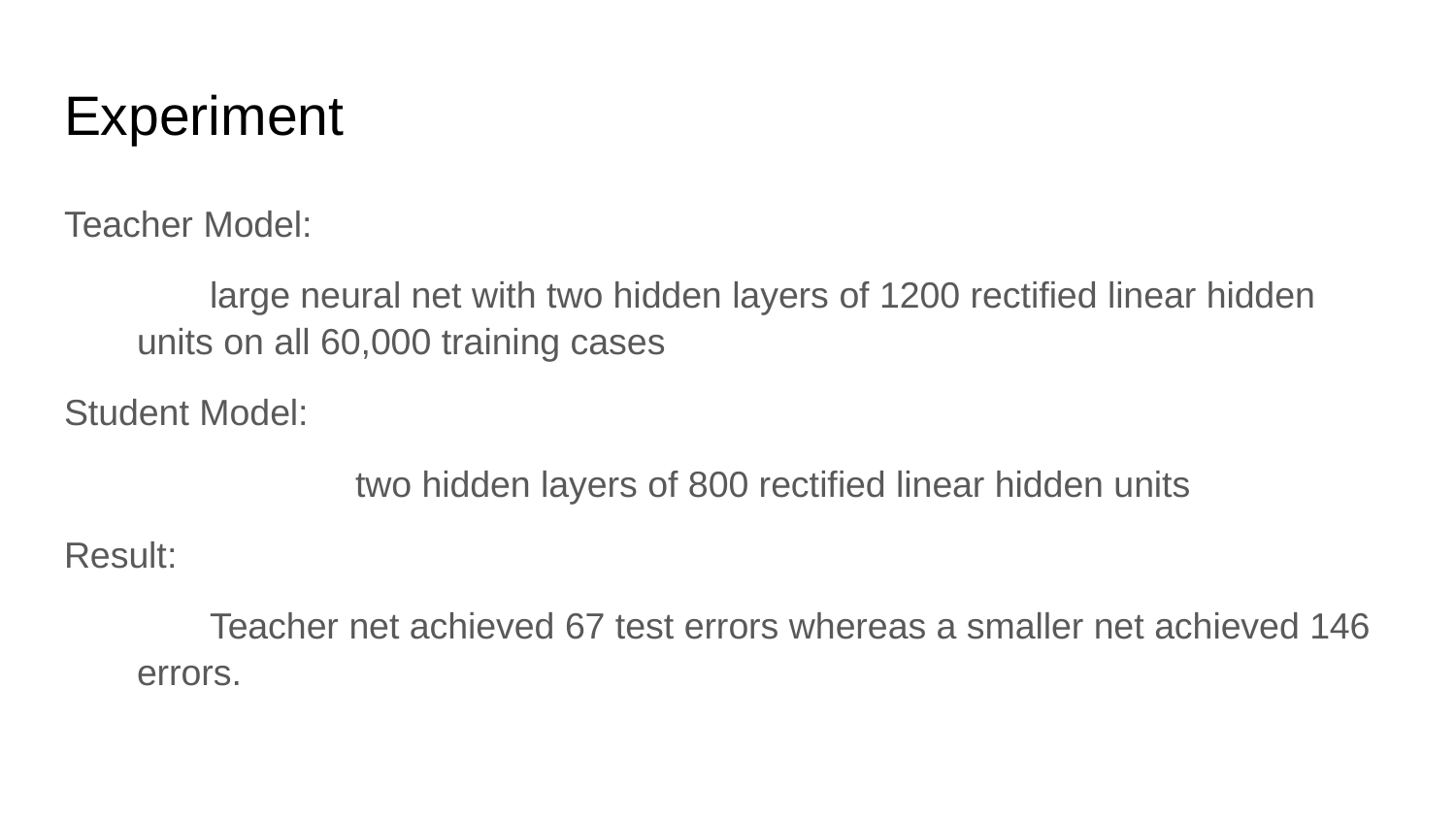

# Experiment
Teacher Model:
large neural net with two hidden layers of 1200 rectified linear hidden units on all 60,000 training cases
Student Model:
		two hidden layers of 800 rectified linear hidden units
Result:
Teacher net achieved 67 test errors whereas a smaller net achieved 146 errors.